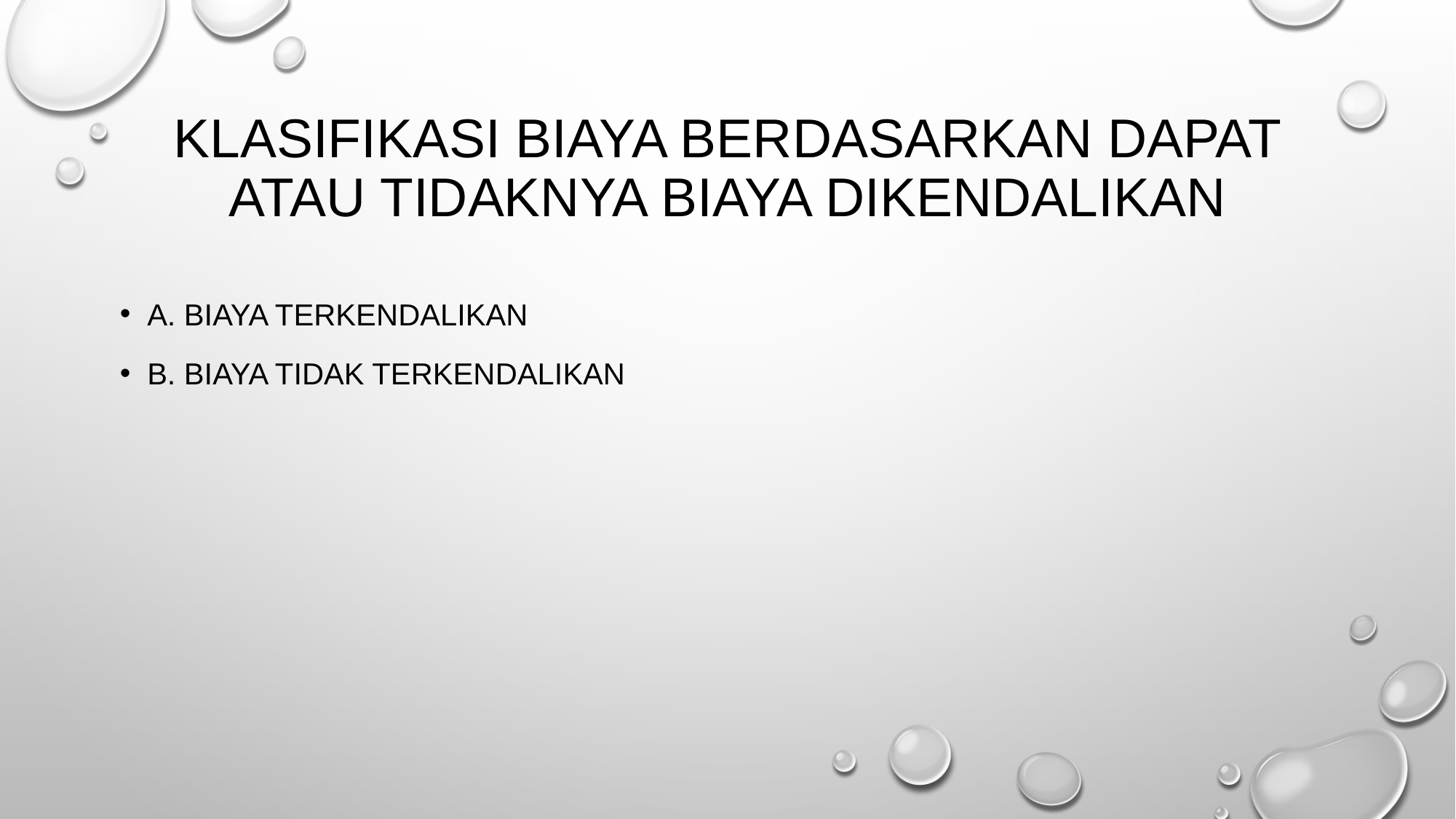

# Klasifikasi biaya berdasarkan dapat atau tidaknya biaya dikendalikan
A. Biaya terkendalikan
b. Biaya tidak terkendalikan